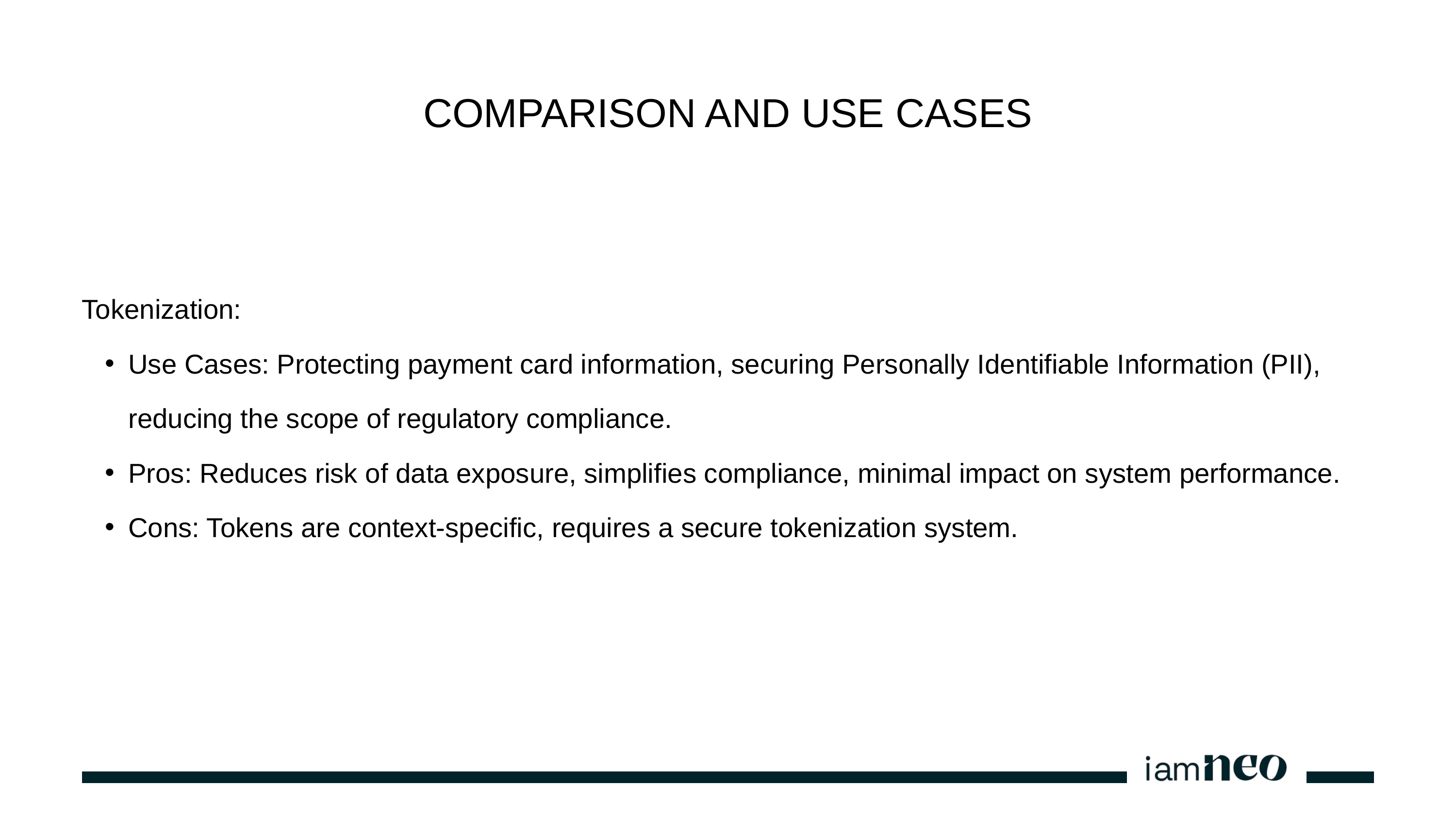

COMPARISON AND USE CASES
Tokenization:
Use Cases: Protecting payment card information, securing Personally Identifiable Information (PII), reducing the scope of regulatory compliance.
Pros: Reduces risk of data exposure, simplifies compliance, minimal impact on system performance.
Cons: Tokens are context-specific, requires a secure tokenization system.